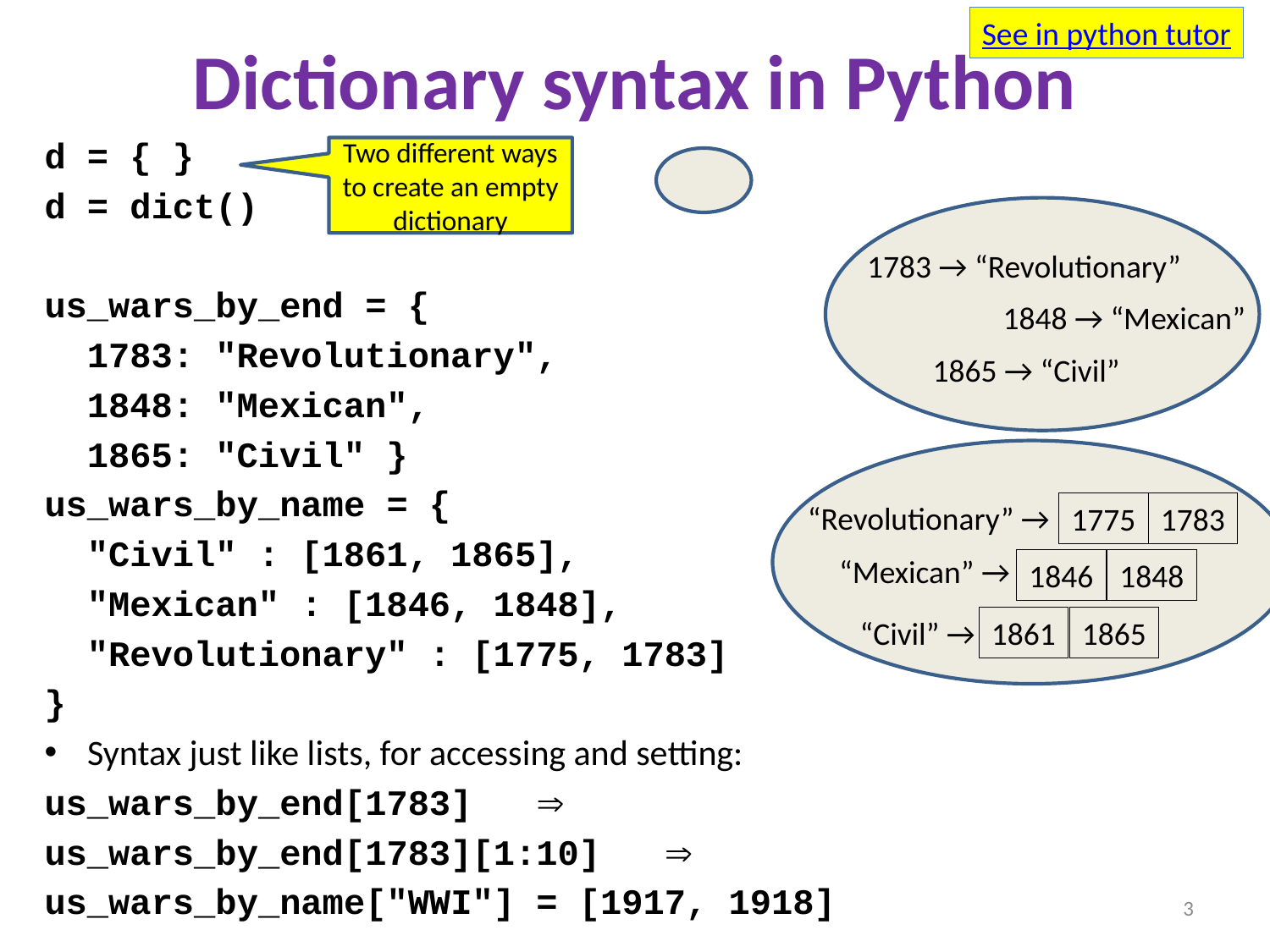

# Dictionary syntax in Python
See in python tutor
d = { }
d = dict()

us_wars_by_end = {
  1783: "Revolutionary",
  1848: "Mexican",
  1865: "Civil" }
us_wars_by_name = {
  "Civil" : [1861, 1865],
  "Mexican" : [1846, 1848],
  "Revolutionary" : [1775, 1783]
}
Syntax just like lists, for accessing and setting:
us_wars_by_end[1783]   ⇒
us_wars_by_end[1783][1:10]   ⇒
us_wars_by_name["WWI"] = [1917, 1918]
Two different ways to create an empty dictionary

1783 → “Revolutionary”
1848 → “Mexican”
1865 → “Civil”

“Revolutionary” →
1775
1783
“Mexican” →
1846
1848
“Civil” →
1861
1865
3